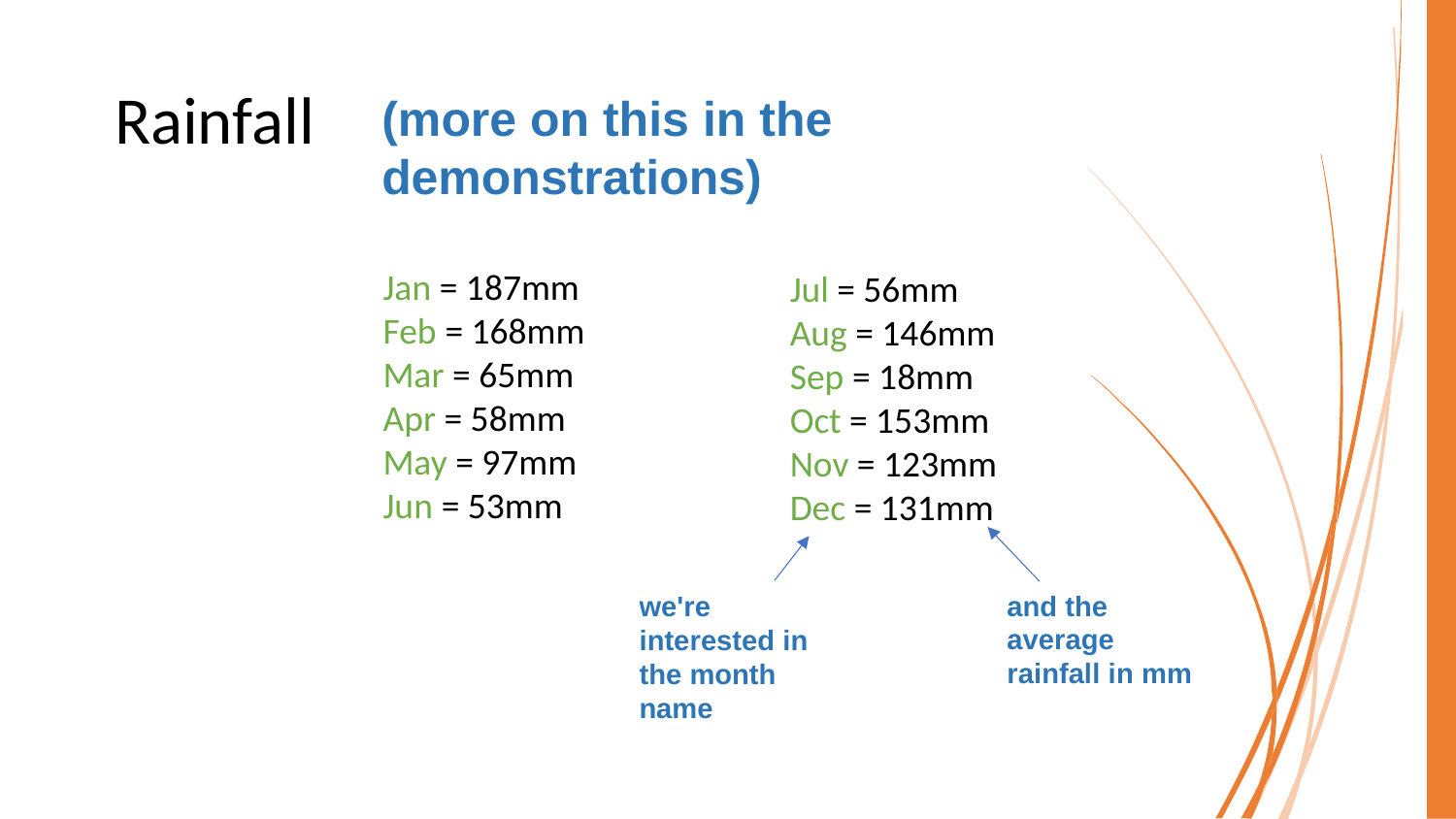

# Rainfall
(more on this in the demonstrations)
Jan = 187mm
Feb = 168mm
Mar = 65mm
Apr = 58mm
May = 97mm
Jun = 53mm
Jul = 56mm
Aug = 146mm
Sep = 18mm
Oct = 153mm
Nov = 123mm
Dec = 131mm
and the average rainfall in mm
we're interested in the month name